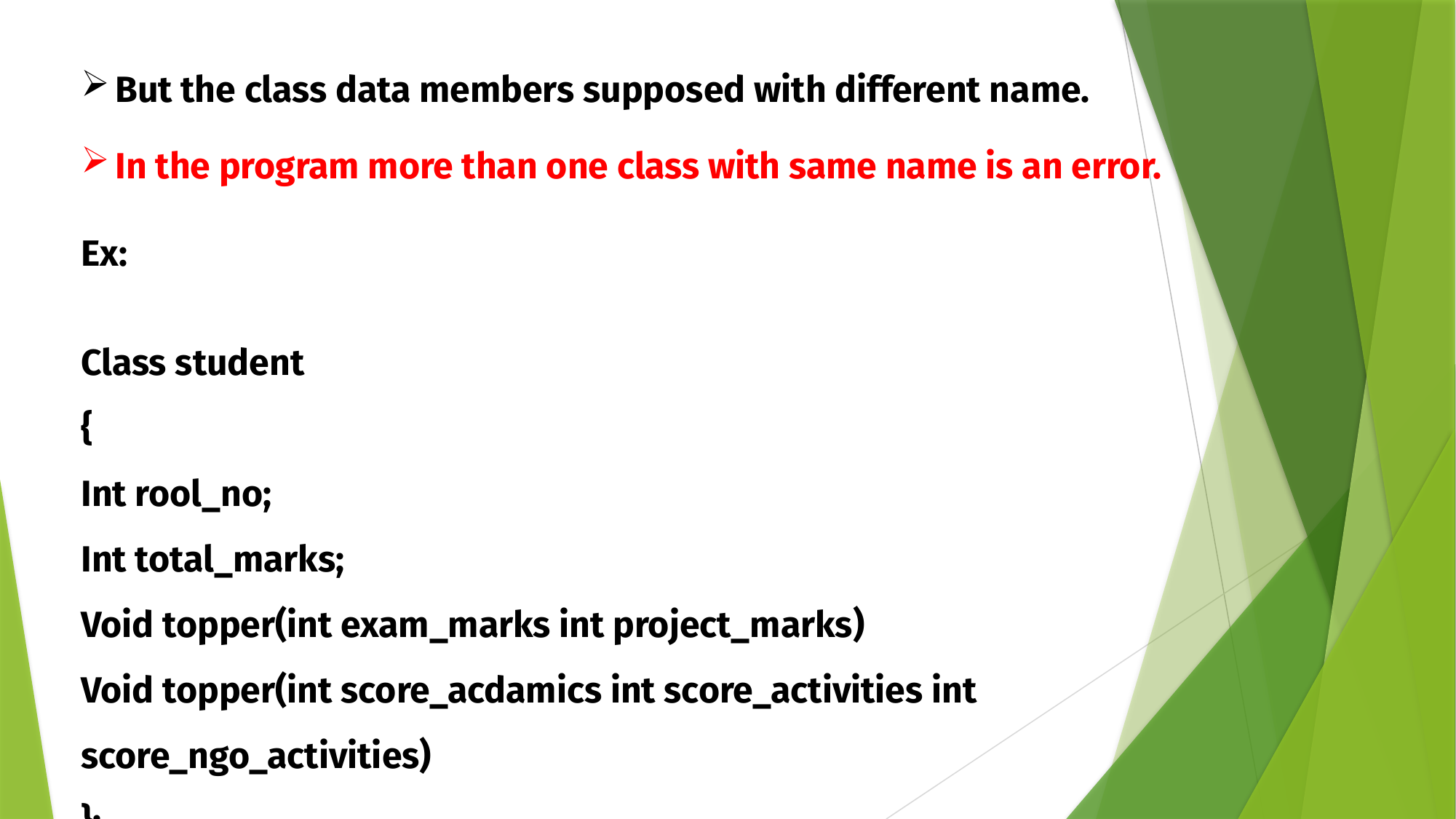

But the class data members supposed with different name.

In the program more than one class with same name is an error.

Ex:

Class student
{
Int rool_no;
Int total_marks;
Void topper(int exam_marks int project_marks)
Void topper(int score_acdamics int score_activities int score_ngo_activities)
};